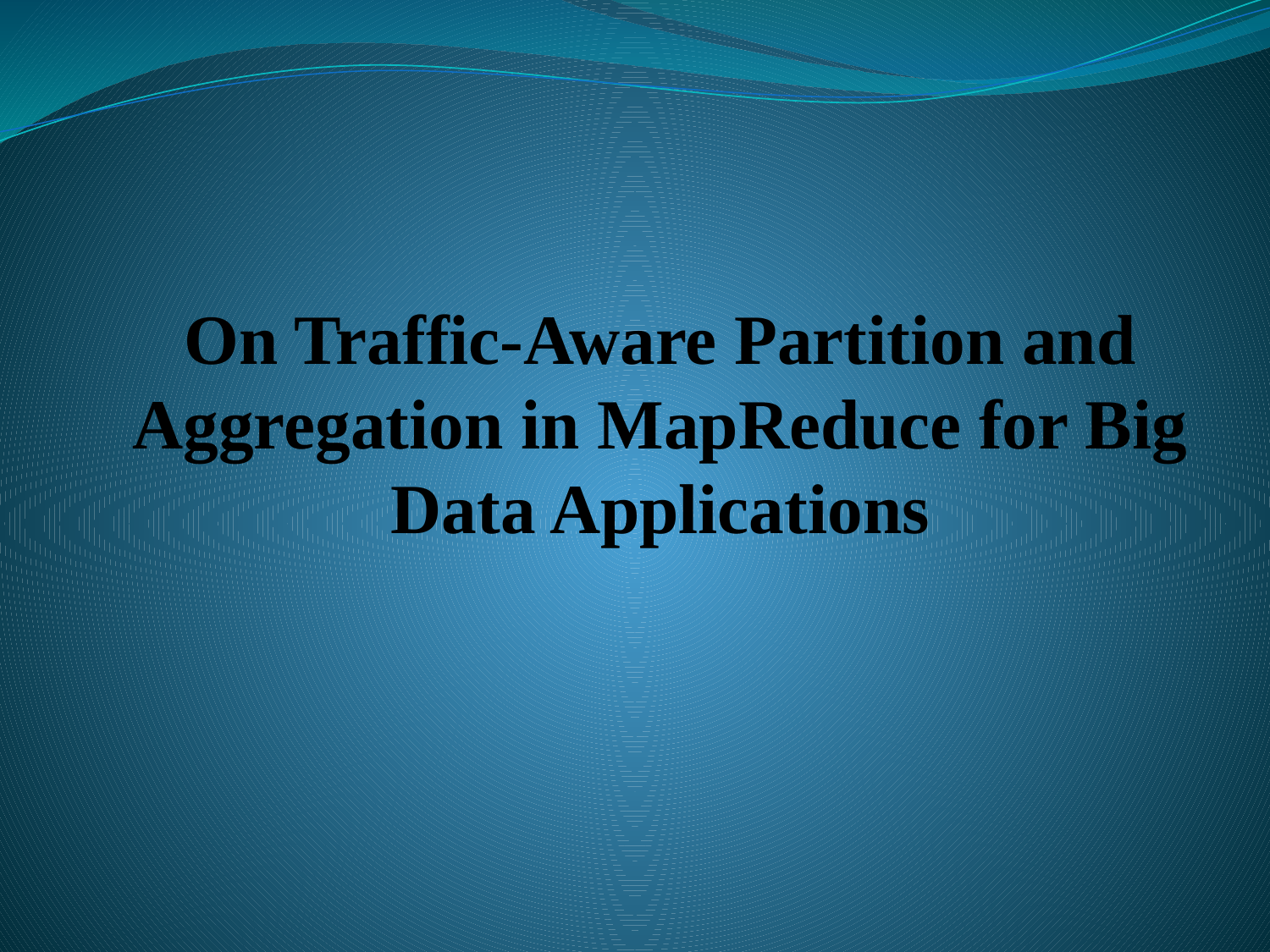

# On Traffic-Aware Partition and Aggregation in MapReduce for Big Data Applications